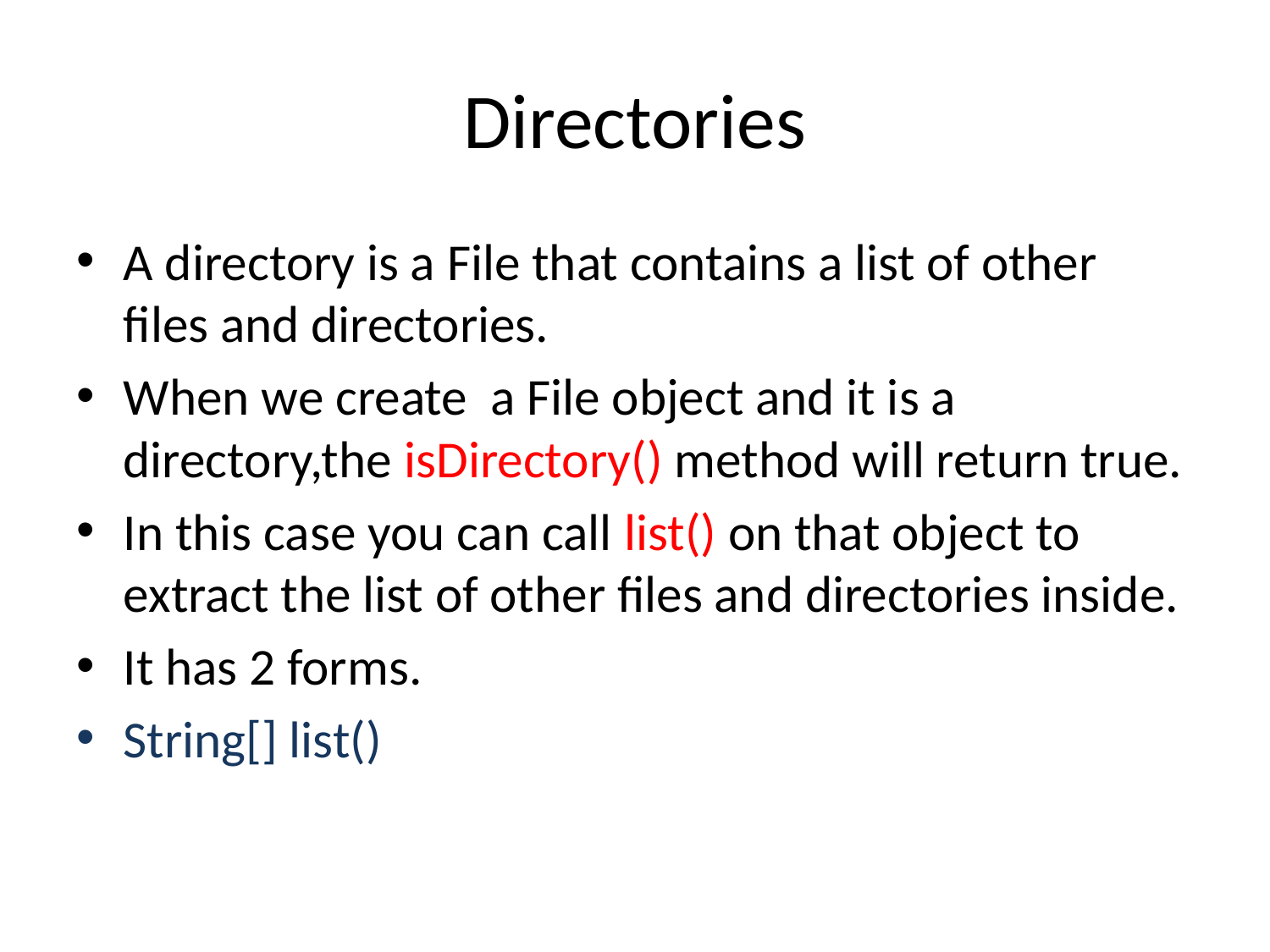

# Directories
A directory is a File that contains a list of other files and directories.
When we create  a File object and it is a directory,the isDirectory() method will return true.
In this case you can call list() on that object to extract the list of other files and directories inside.
It has 2 forms.
String[] list()